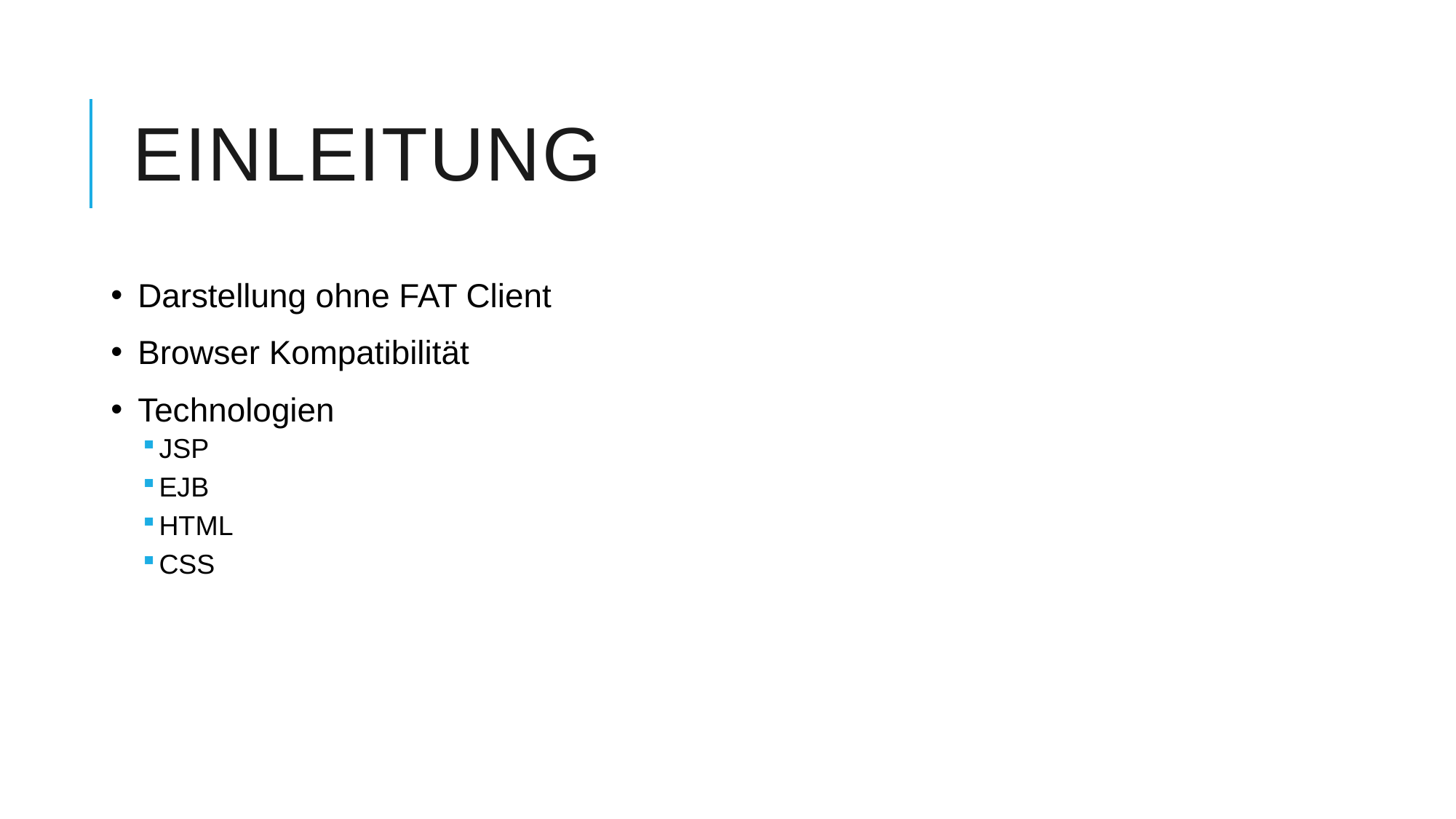

# Einleitung
Darstellung ohne FAT Client
Browser Kompatibilität
Technologien
JSP
EJB
HTML
CSS